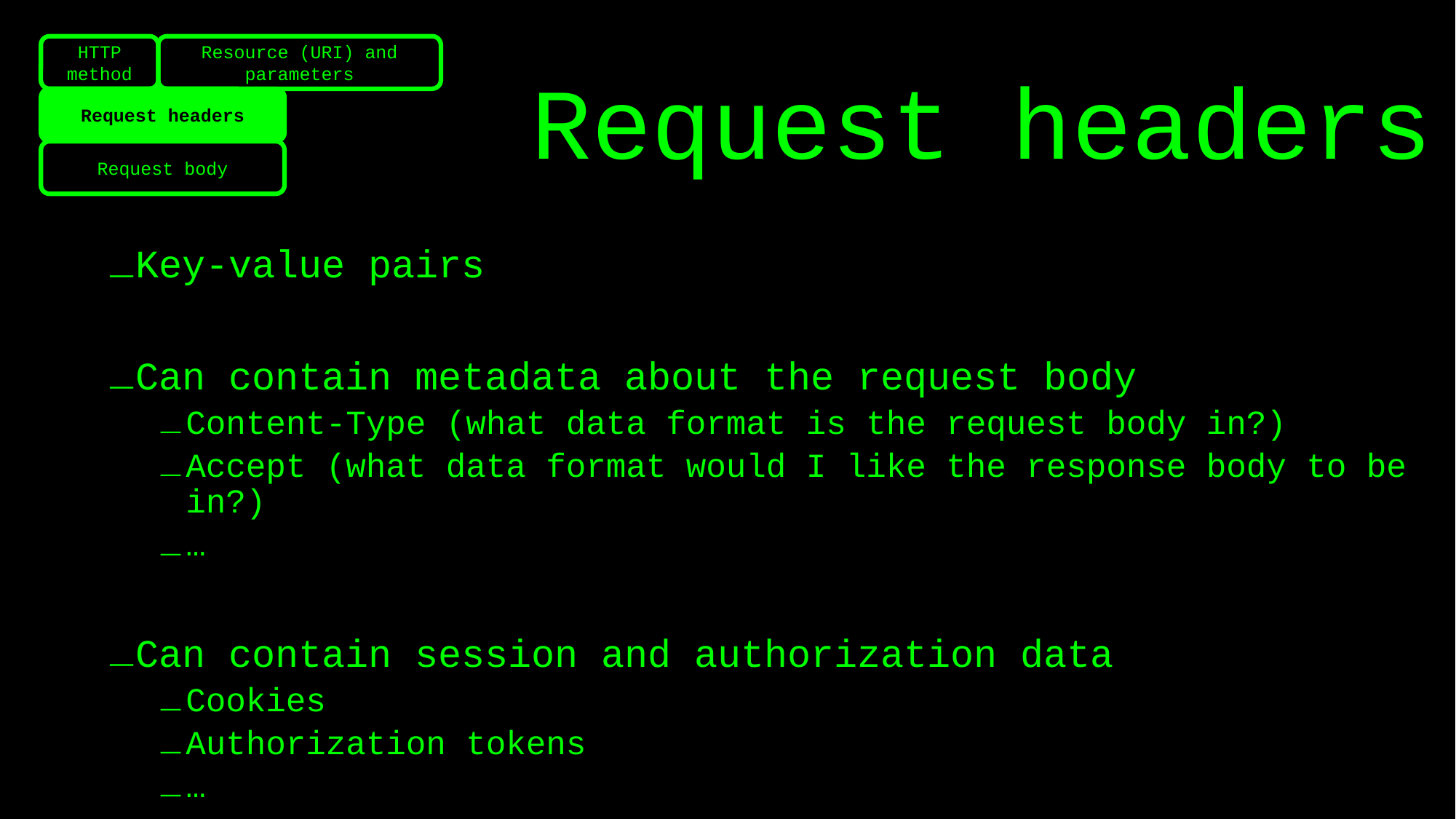

HTTP method
Resource (URI) and parameters
Request headers
Request headers
Request body
Key-value pairs

Can contain metadata about the request body
Content-Type (what data format is the request body in?)
Accept (what data format would I like the response body to be in?)
…

Can contain session and authorization data
Cookies
Authorization tokens
…